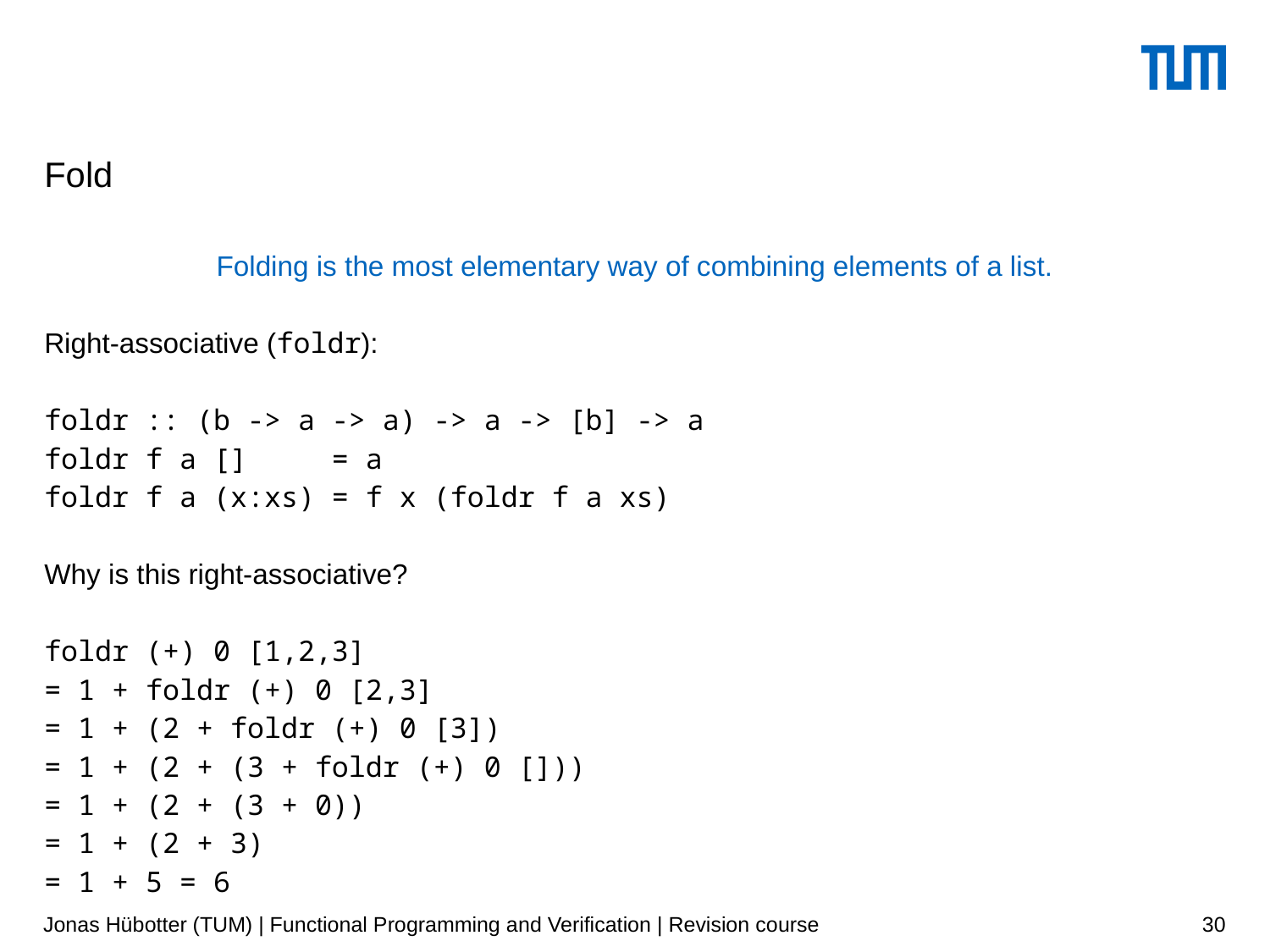

# Fold
Folding is the most elementary way of combining elements of a list.

Right-associative (foldr):

foldr :: (b -> a -> a) -> a -> [b] -> a
foldr f a []     = a
foldr f a (x:xs) = f x (foldr f a xs)

Why is this right-associative?

foldr (+) 0 [1,2,3]
= 1 + foldr (+) 0 [2,3]
= 1 + (2 + foldr (+) 0 [3])
= 1 + (2 + (3 + foldr (+) 0 []))
= 1 + (2 + (3 + 0))
= 1 + (2 + 3)
= 1 + 5 = 6

Jonas Hübotter (TUM) | Functional Programming and Verification | Revision course
30